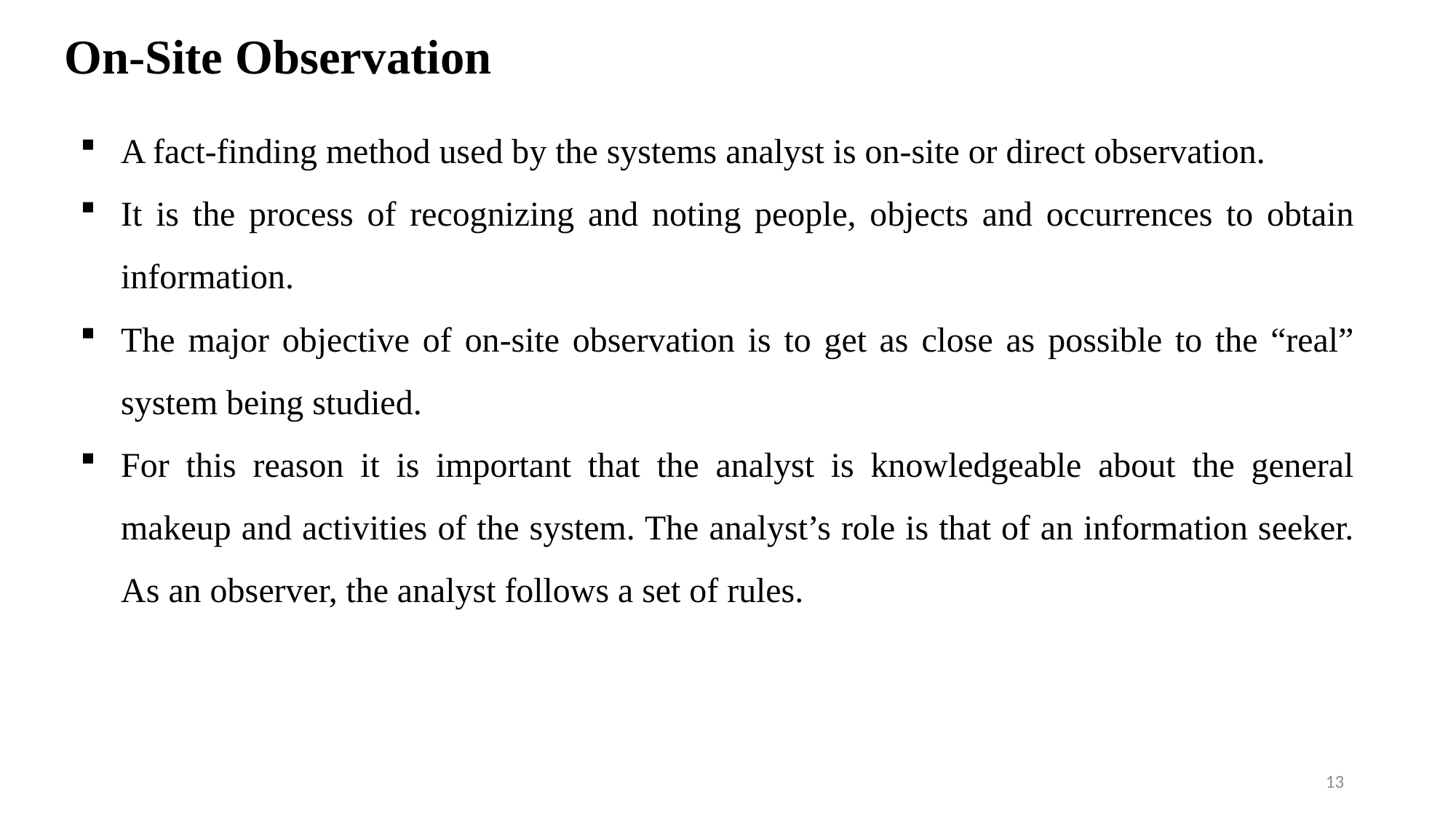

# On-Site Observation
A fact-finding method used by the systems analyst is on-site or direct observation.
It is the process of recognizing and noting people, objects and occurrences to obtain information.
The major objective of on-site observation is to get as close as possible to the “real” system being studied.
For this reason it is important that the analyst is knowledgeable about the general makeup and activities of the system. The analyst’s role is that of an information seeker. As an observer, the analyst follows a set of rules.
13